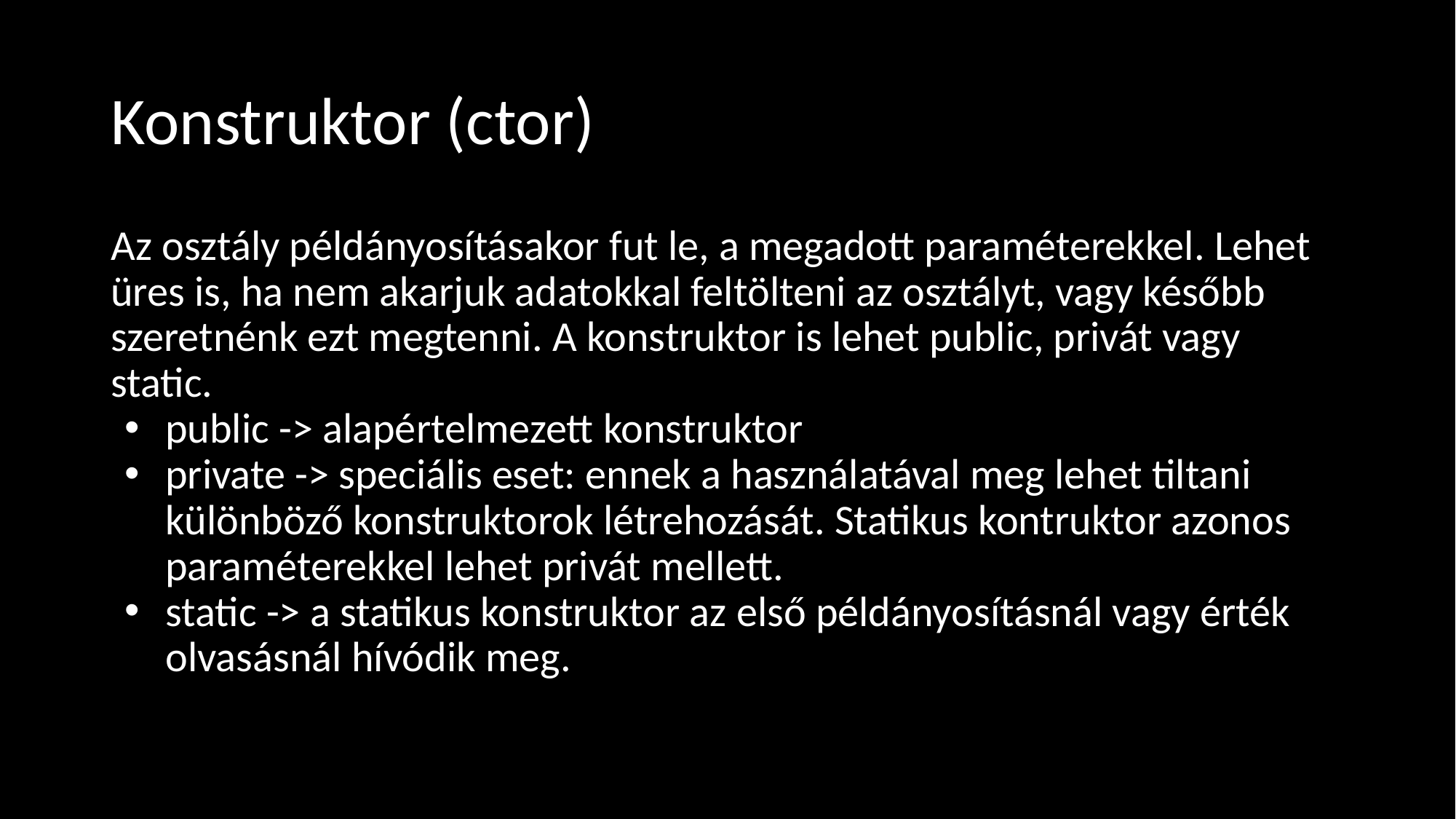

# Konstruktor (ctor)
Az osztály példányosításakor fut le, a megadott paraméterekkel. Lehet üres is, ha nem akarjuk adatokkal feltölteni az osztályt, vagy később szeretnénk ezt megtenni. A konstruktor is lehet public, privát vagy static.
public -> alapértelmezett konstruktor
private -> speciális eset: ennek a használatával meg lehet tiltani különböző konstruktorok létrehozását. Statikus kontruktor azonos paraméterekkel lehet privát mellett.
static -> a statikus konstruktor az első példányosításnál vagy érték olvasásnál hívódik meg.